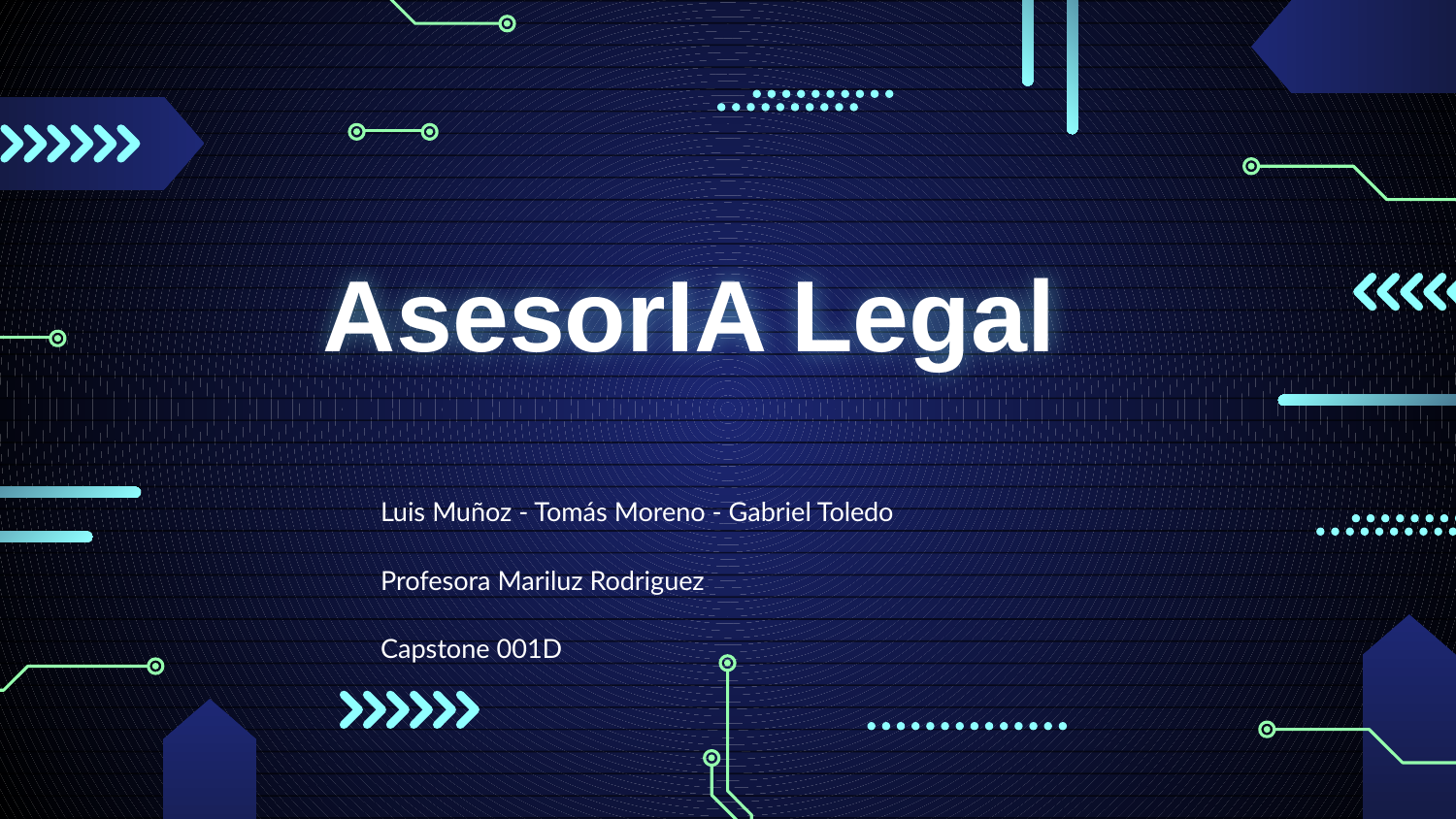

# AsesorIA Legal
Luis Muñoz - Tomás Moreno - Gabriel Toledo
Profesora Mariluz Rodriguez
Capstone 001D